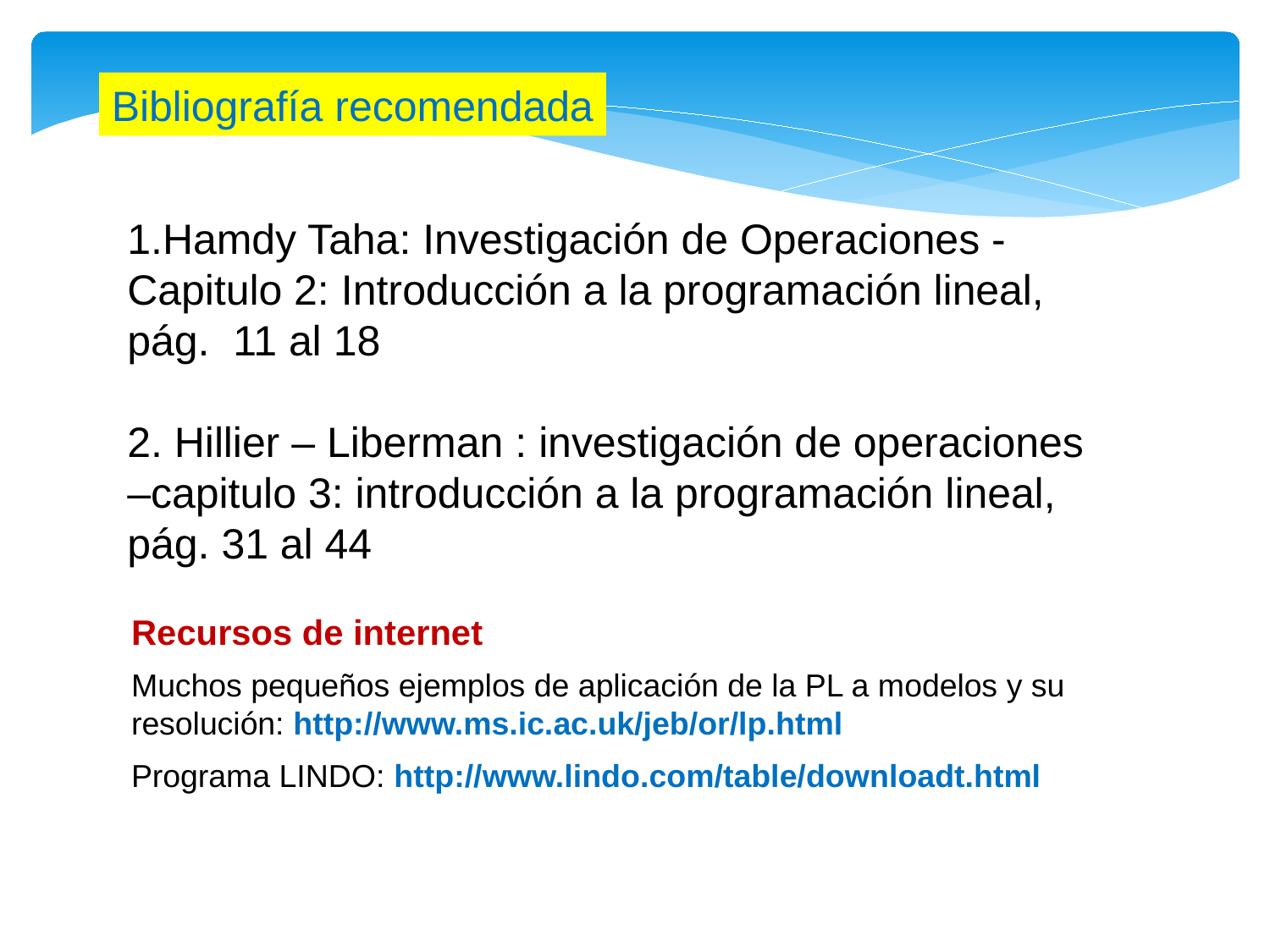

Bibliografía recomendada
1.Hamdy Taha: Investigación de Operaciones - Capitulo 2: Introducción a la programación lineal, pág.  11 al 18

2. Hillier – Liberman : investigación de operaciones –capitulo 3: introducción a la programación lineal, pág. 31 al 44
Recursos de internet
Muchos pequeños ejemplos de aplicación de la PL a modelos y su resolución: http://www.ms.ic.ac.uk/jeb/or/lp.html
Programa LINDO: http://www.lindo.com/table/downloadt.html